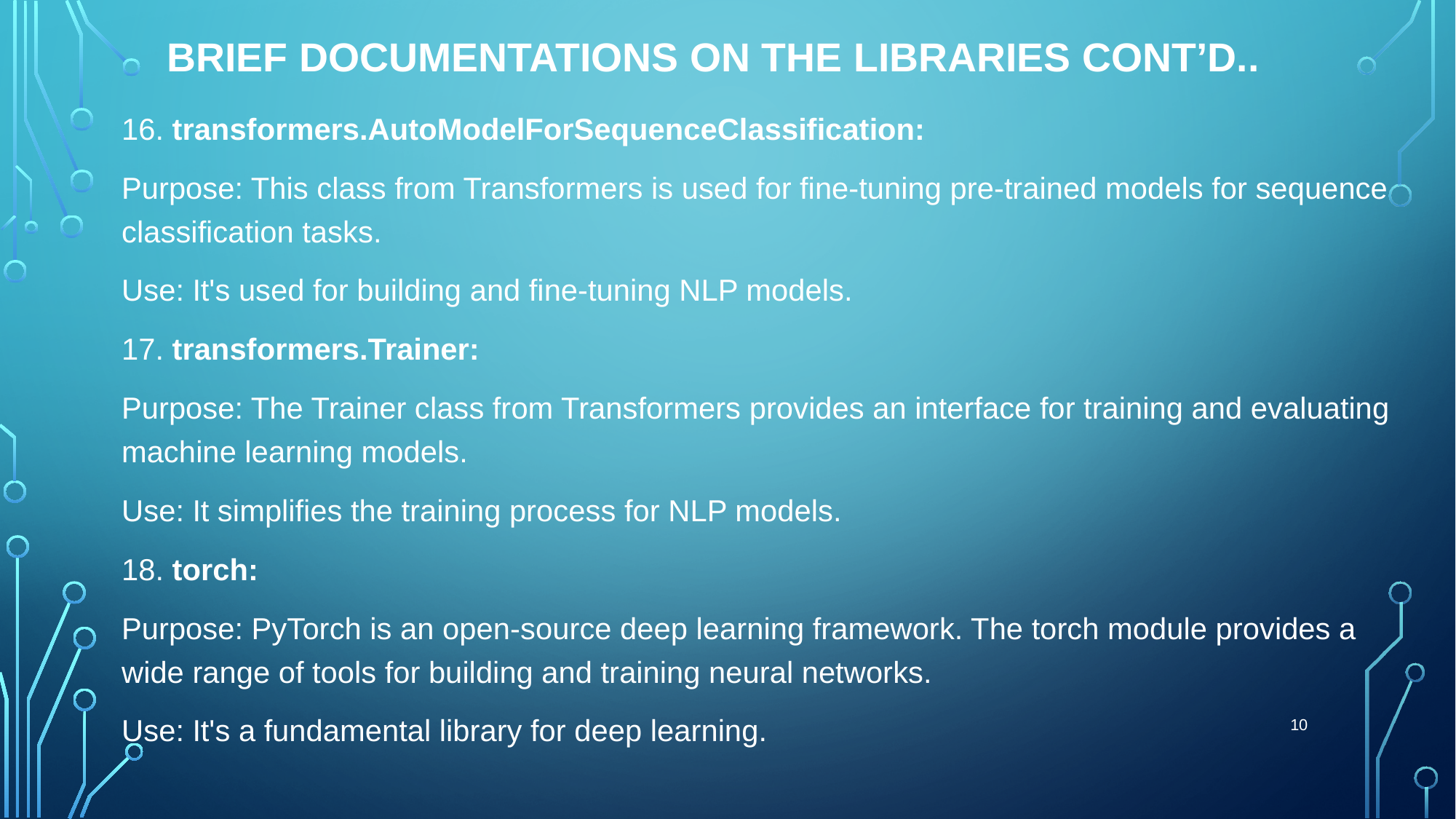

# Brief documentations on the Libraries cont’d..
16. transformers.AutoModelForSequenceClassification:
Purpose: This class from Transformers is used for fine-tuning pre-trained models for sequence classification tasks.
Use: It's used for building and fine-tuning NLP models.
17. transformers.Trainer:
Purpose: The Trainer class from Transformers provides an interface for training and evaluating machine learning models.
Use: It simplifies the training process for NLP models.
18. torch:
Purpose: PyTorch is an open-source deep learning framework. The torch module provides a wide range of tools for building and training neural networks.
Use: It's a fundamental library for deep learning.
10